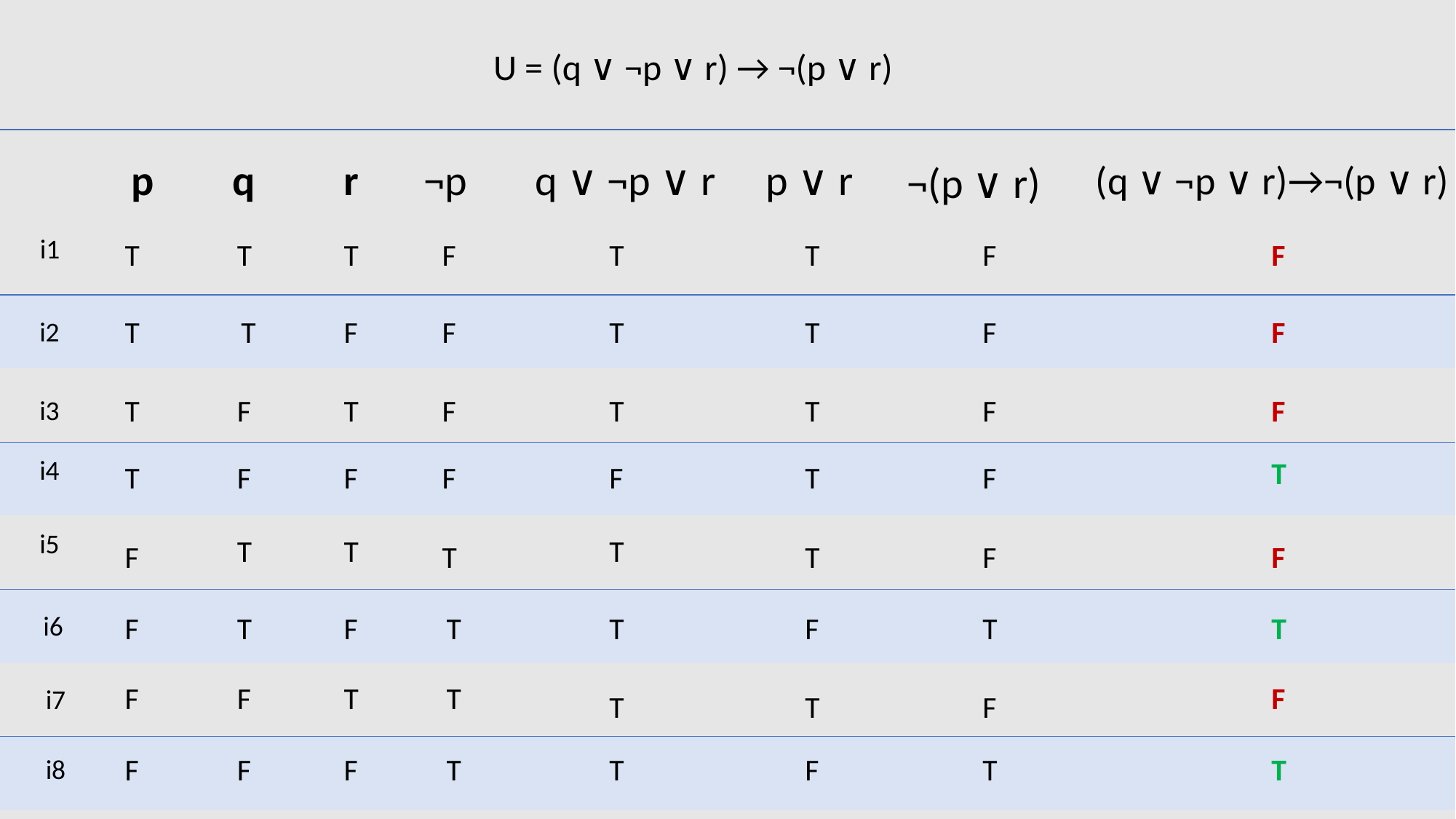

U = (q ∨ ¬p ∨ r) → ¬(p ∨ r)
|  |  |  |  |  |  |  |  |  |
| --- | --- | --- | --- | --- | --- | --- | --- | --- |
|  |  |  |  |  |  |  |  |  |
|  |  |  |  |  |  |  |  |  |
|  |  |  |  |  |  |  |  |  |
|  |  |  |  |  |  |  |  |  |
|  |  |  |  |  |  |  |  |  |
|  |  |  |  |  |  |  |  |  |
|  |  |  |  |  |  |  |  |  |
|  |  |  |  |  |  |  |  |  |
r
p
q
¬p
q ∨ ¬p ∨ r
p ∨ r
(q ∨ ¬p ∨ r)→¬(p ∨ r)
¬(p ∨ r)
i1
i2
i3
i4
i5
i6
i7
i8
F
F
F
F
F
F
F
F
F
T
T
T
T
T
F
F
F
F
F
T
F
T
T
T
T
T
F
T
T
F
F
T
T
T
T
T
T
F
F
T
T
T
T
T
F
F
F
F
T
T
T
T
T
F
F
T
F
F
T
T
T
F
F
T